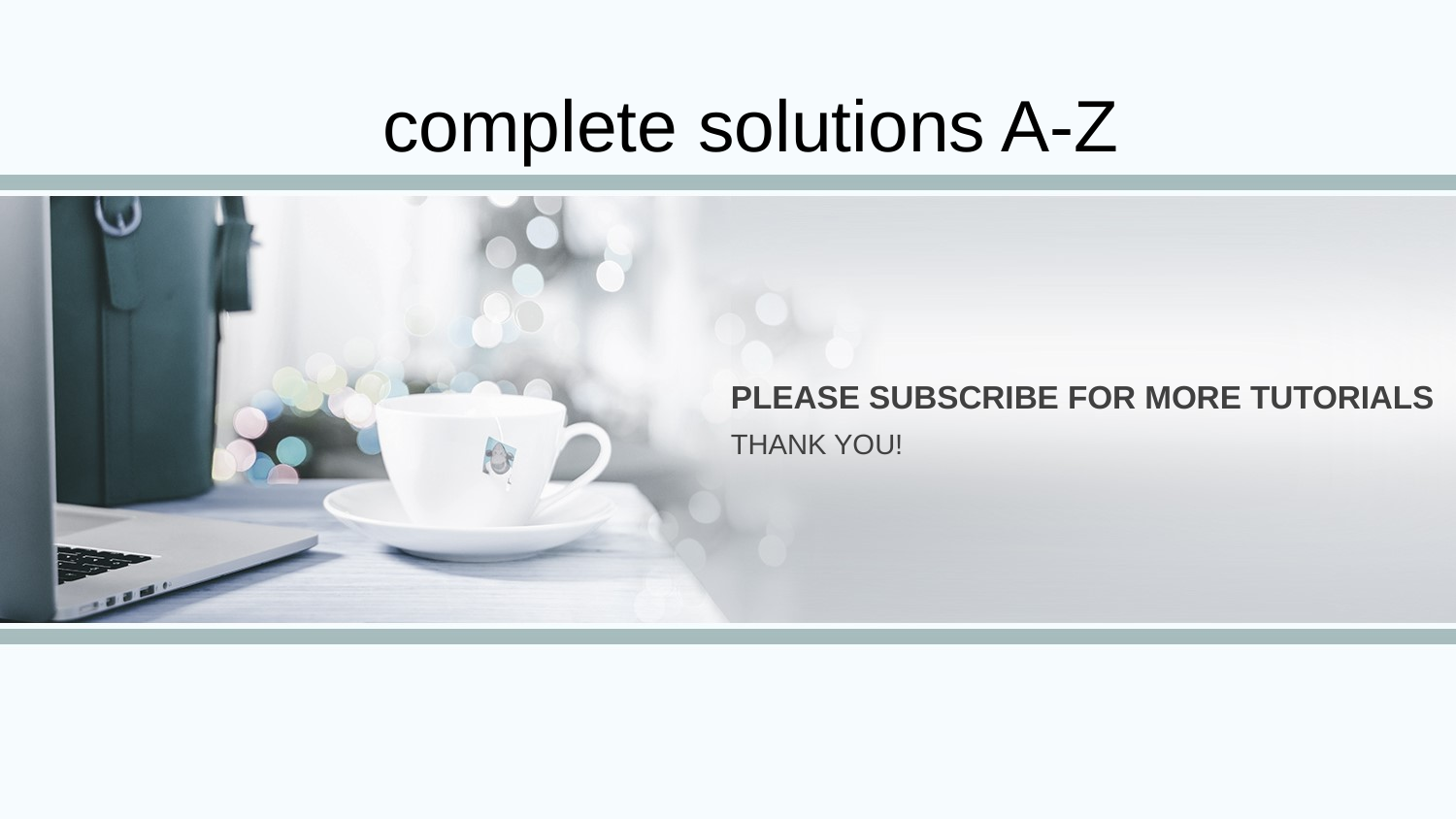

complete solutions A-Z
PLEASE SUBSCRIBE FOR MORE TUTORIALS
THANK YOU!